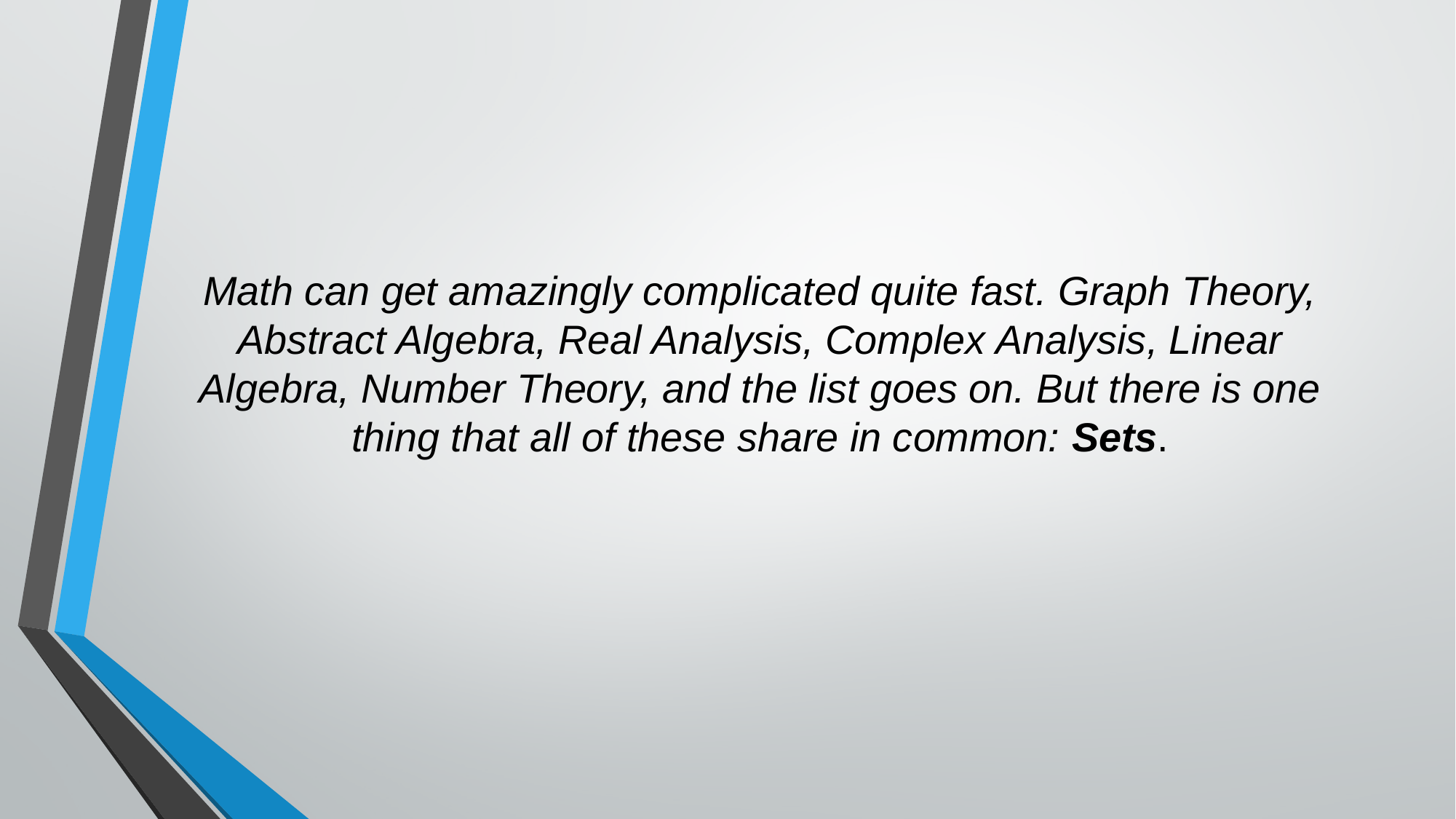

# Math can get amazingly complicated quite fast. Graph Theory, Abstract Algebra, Real Analysis, Complex Analysis, Linear Algebra, Number Theory, and the list goes on. But there is one thing that all of these share in common: Sets.